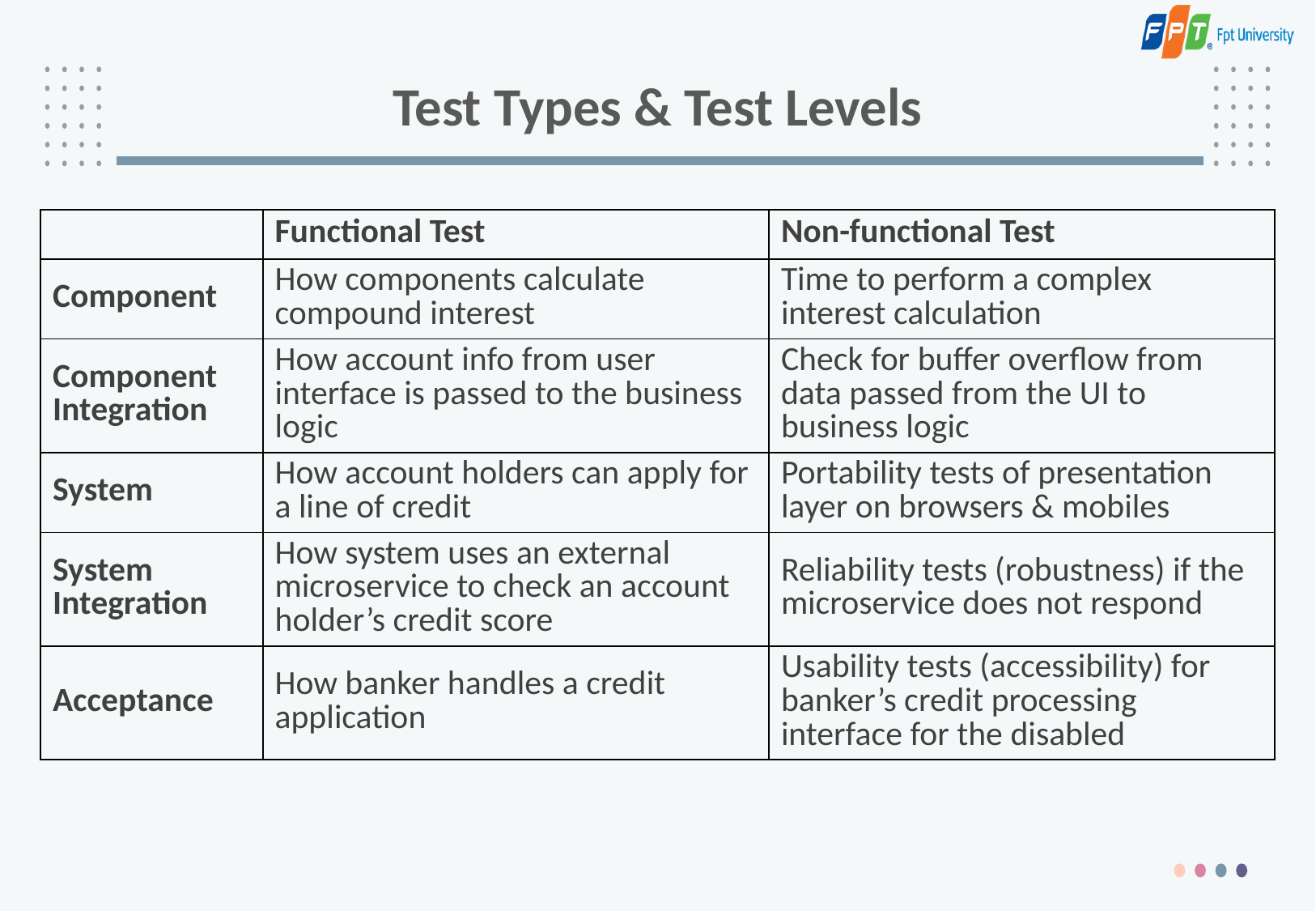

# Test Types & Test Levels
|  | Functional Test | Non-functional Test |
| --- | --- | --- |
| Component | How components calculate compound interest | Time to perform a complex interest calculation |
| Component Integration | How account info from user interface is passed to the business logic | Check for buffer overflow from data passed from the UI to business logic |
| System | How account holders can apply for a line of credit | Portability tests of presentation layer on browsers & mobiles |
| System Integration | How system uses an external microservice to check an account holder’s credit score | Reliability tests (robustness) if the microservice does not respond |
| Acceptance | How banker handles a credit application | Usability tests (accessibility) for banker’s credit processing interface for the disabled |